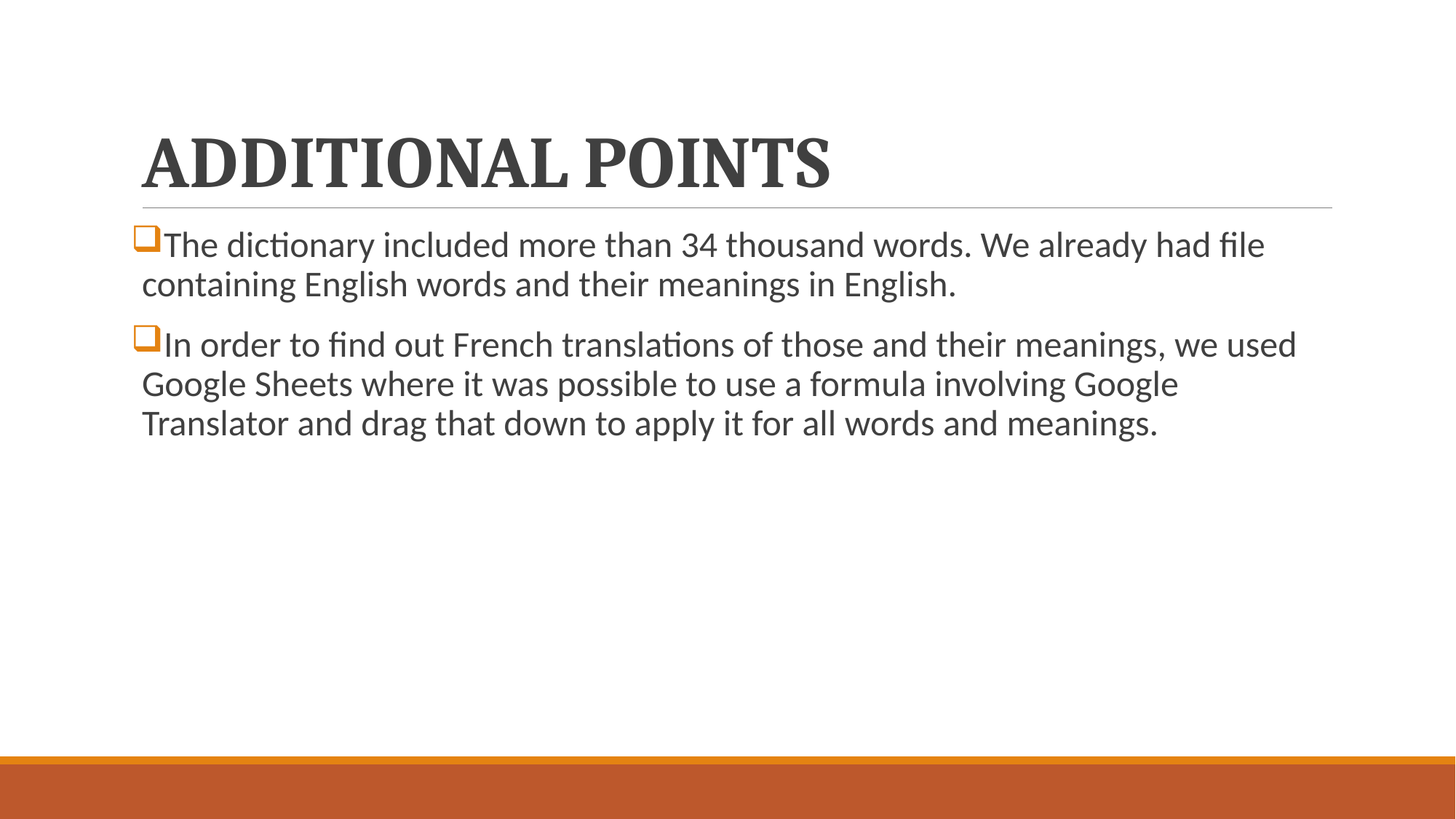

# ADDITIONAL POINTS
The dictionary included more than 34 thousand words. We already had file containing English words and their meanings in English.
In order to find out French translations of those and their meanings, we used Google Sheets where it was possible to use a formula involving Google Translator and drag that down to apply it for all words and meanings.